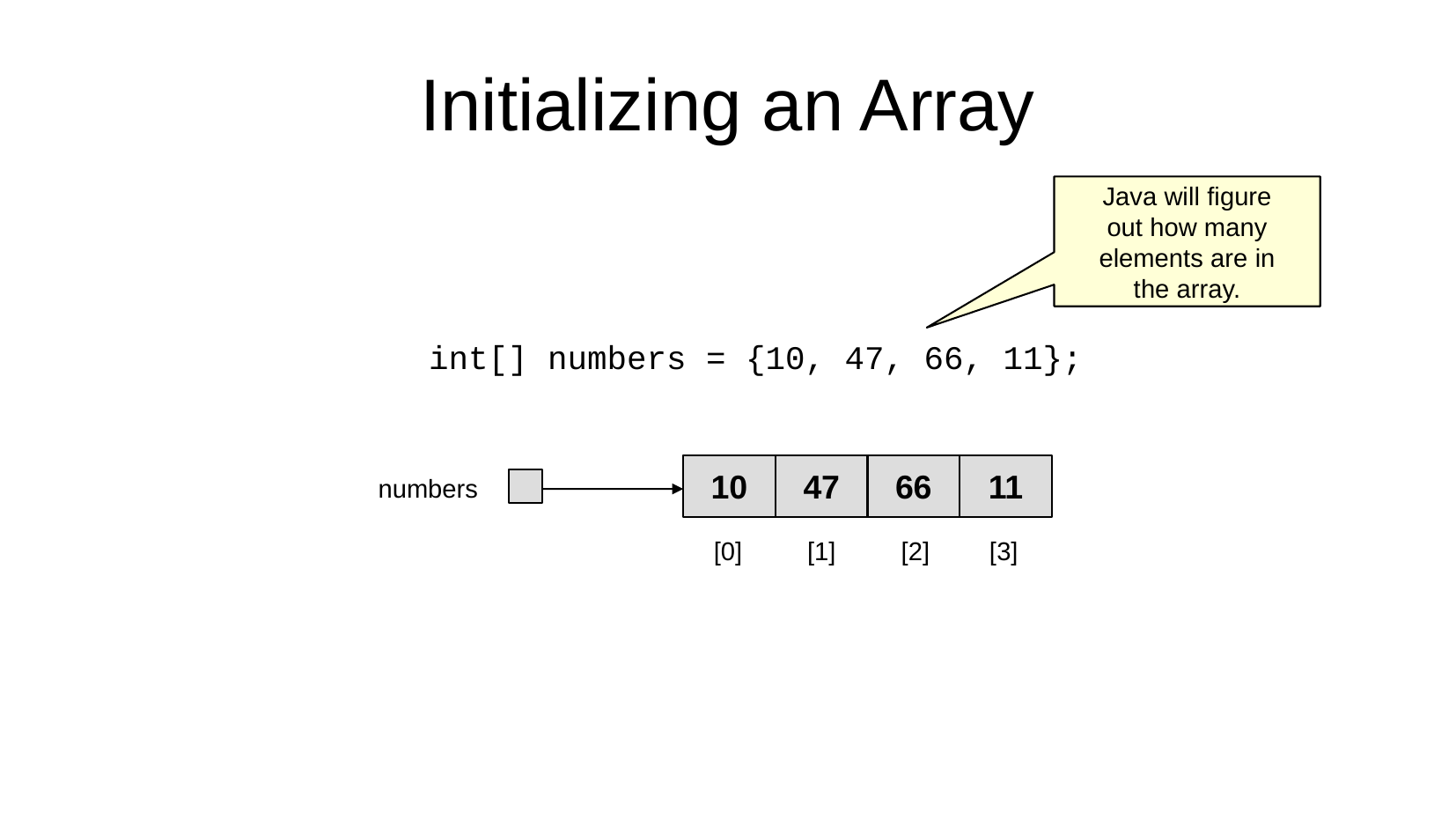

Initializing an Array
Java will figure
out how many
elements are in
the array.
int[] numbers = {10, 47, 66, 11};
10
47
66
11
numbers

[0]
[1]
[2]
[3]